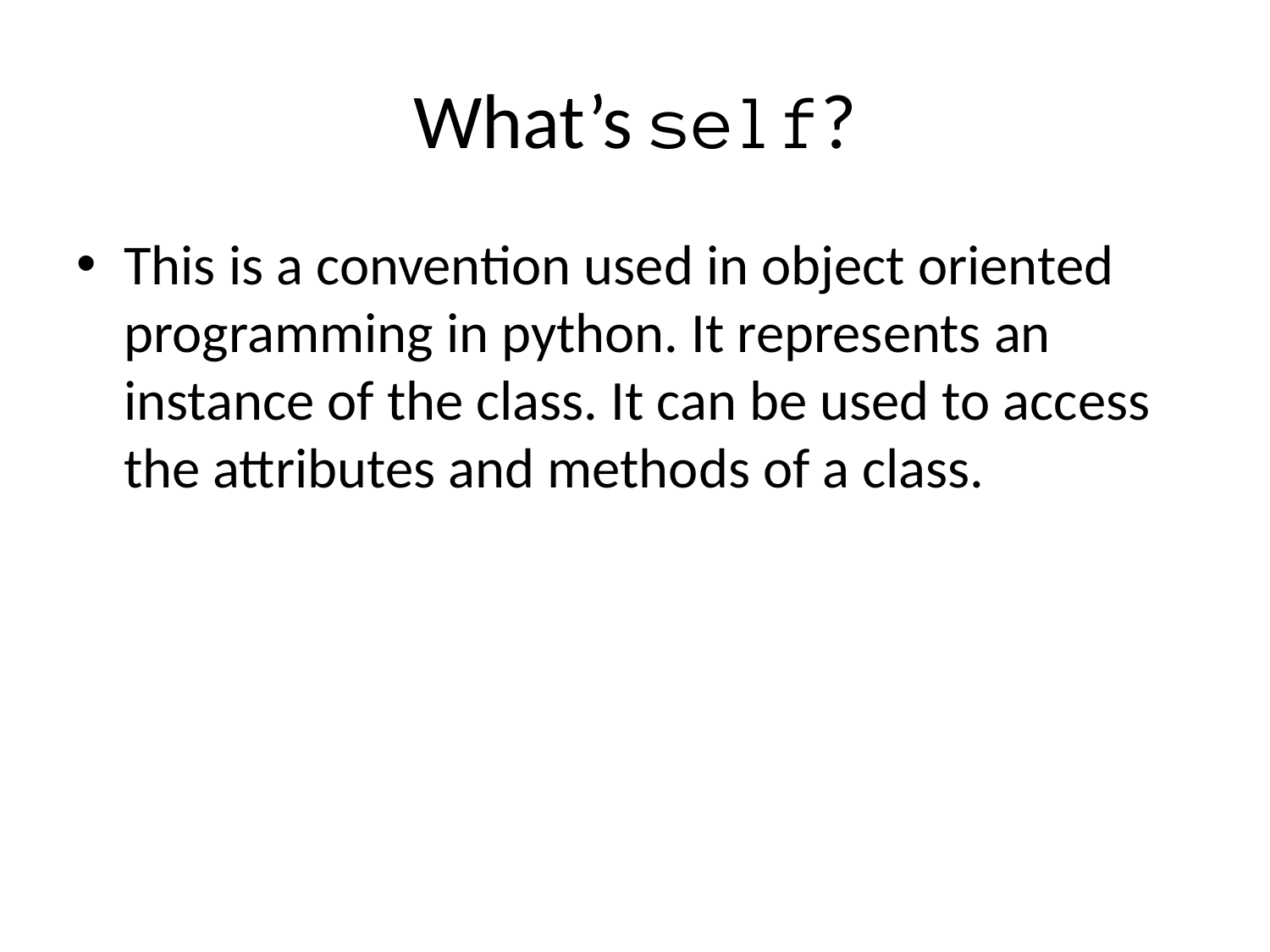

# What’s self?
This is a convention used in object oriented programming in python. It represents an instance of the class. It can be used to access the attributes and methods of a class.